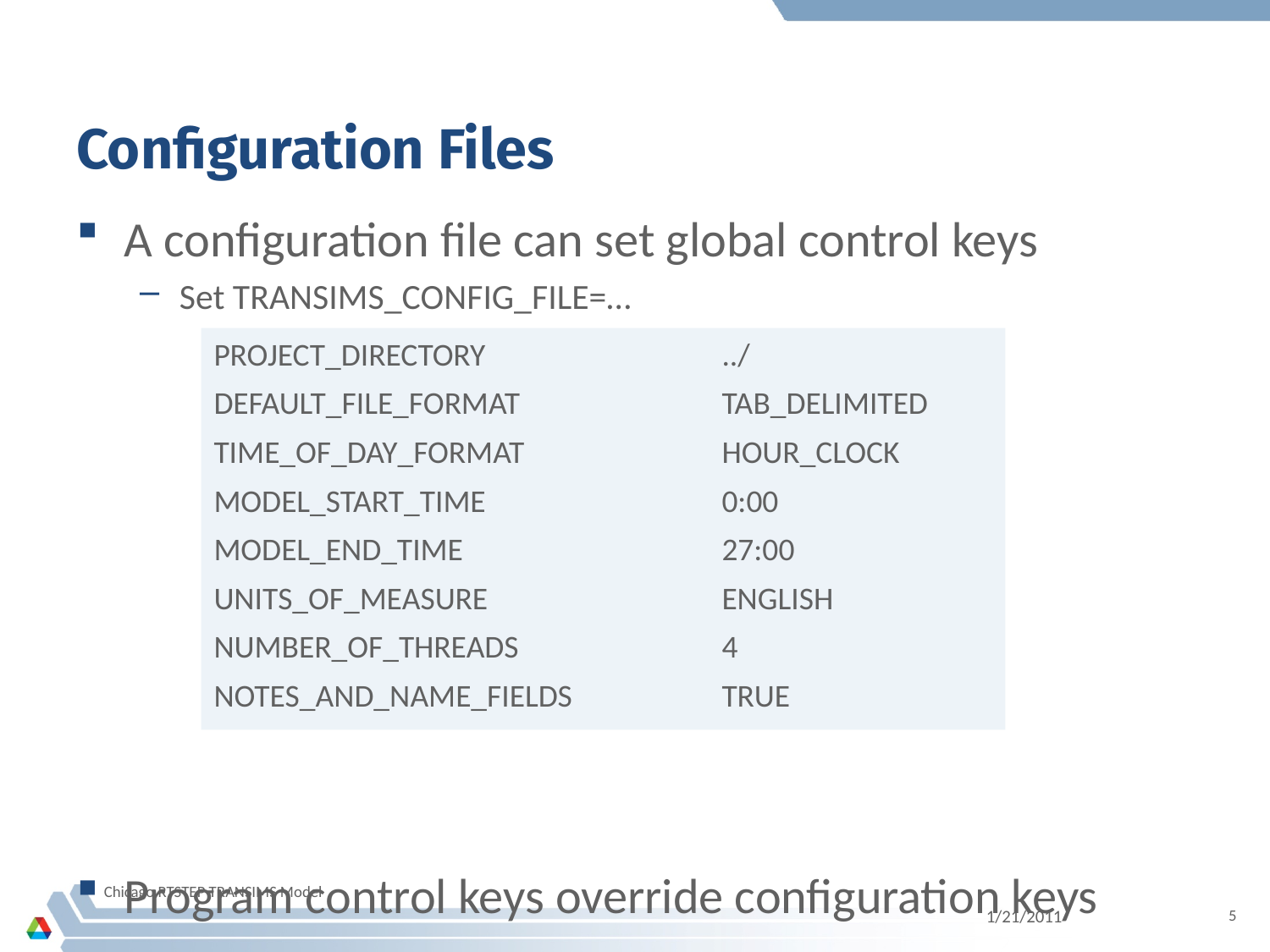

# Configuration Files
A configuration file can set global control keys
Set TRANSIMS_CONFIG_FILE=…

Program control keys override configuration keys
PROJECT_DIRECTORY       		../
DEFAULT_FILE_FORMAT		TAB_DELIMITED
TIME_OF_DAY_FORMAT		HOUR_CLOCK
MODEL_START_TIME        		0:00
MODEL_END_TIME          		27:00
UNITS_OF_MEASURE		ENGLISH
NUMBER_OF_THREADS		4
NOTES_AND_NAME_FIELDS   		TRUE
Chicago RTSTEP TRANSIMS Model
1/21/2011
5